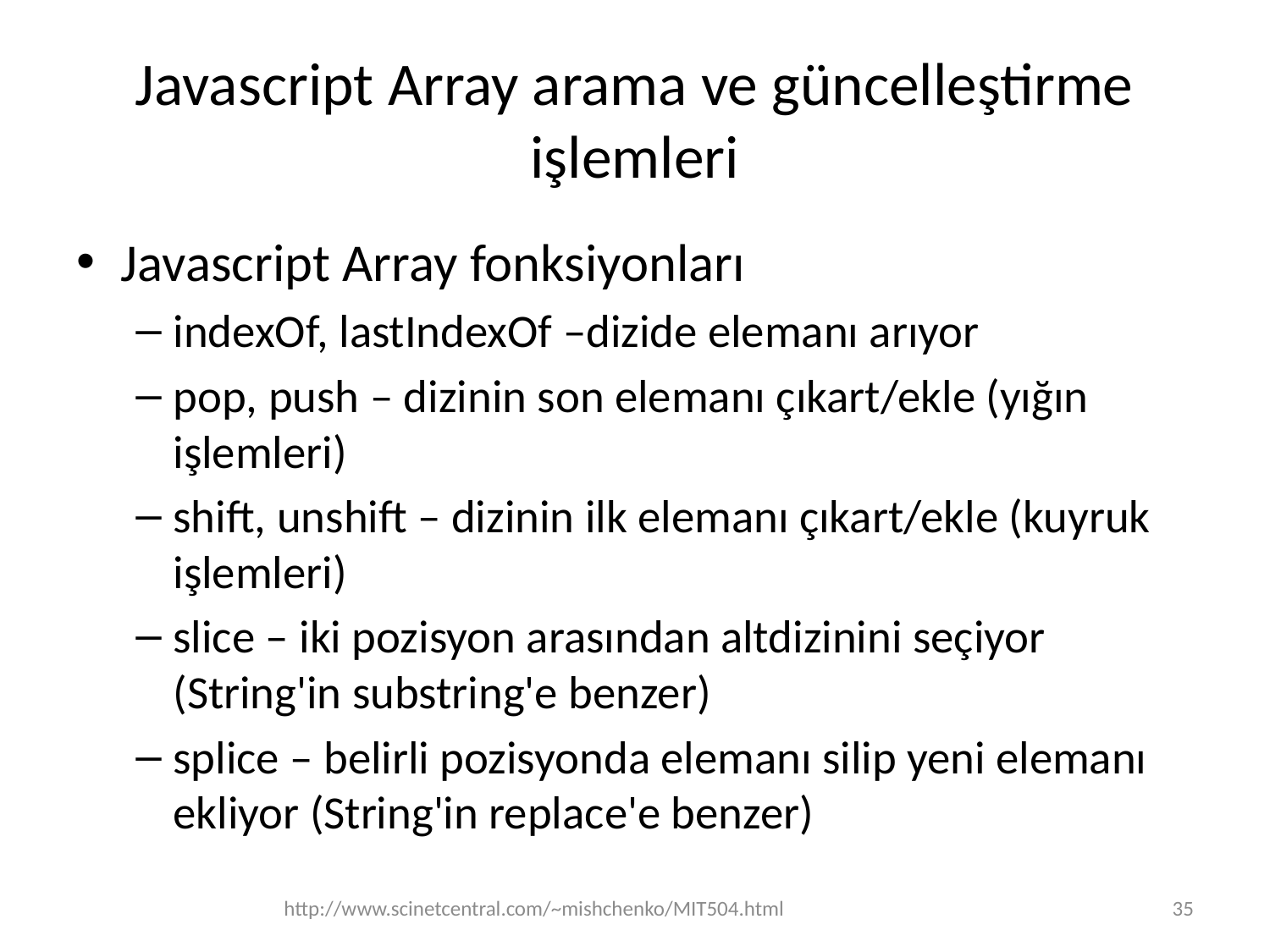

# Javascript Array arama ve güncelleştirme işlemleri
Javascript Array fonksiyonları
indexOf, lastIndexOf –dizide elemanı arıyor
pop, push – dizinin son elemanı çıkart/ekle (yığın işlemleri)
shift, unshift – dizinin ilk elemanı çıkart/ekle (kuyruk işlemleri)
slice – iki pozisyon arasından altdizinini seçiyor (String'in substring'e benzer)
splice – belirli pozisyonda elemanı silip yeni elemanı ekliyor (String'in replace'e benzer)
http://www.scinetcentral.com/~mishchenko/MIT504.html
35